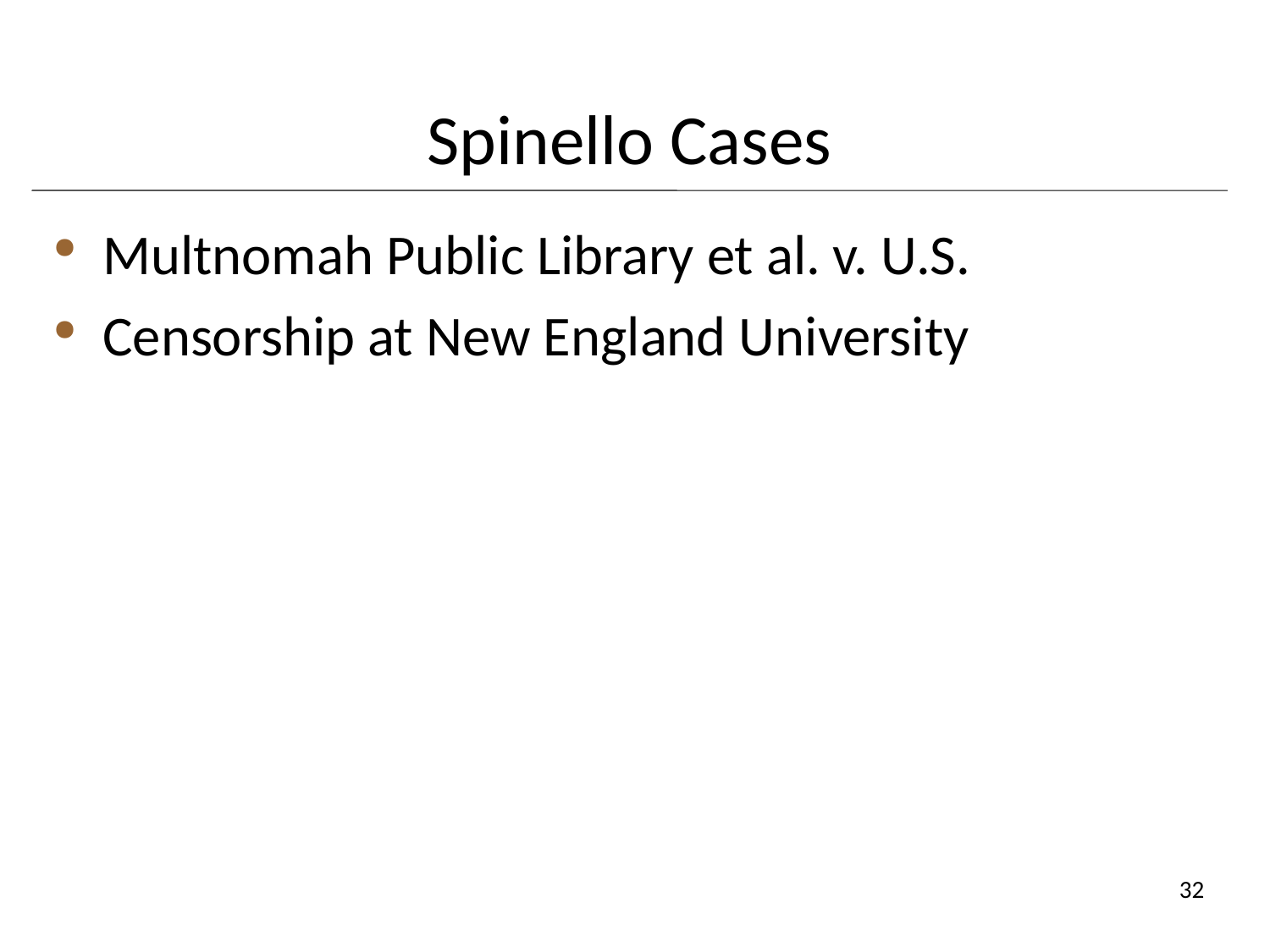

# Spinello Cases
Multnomah Public Library et al. v. U.S.
Censorship at New England University

32